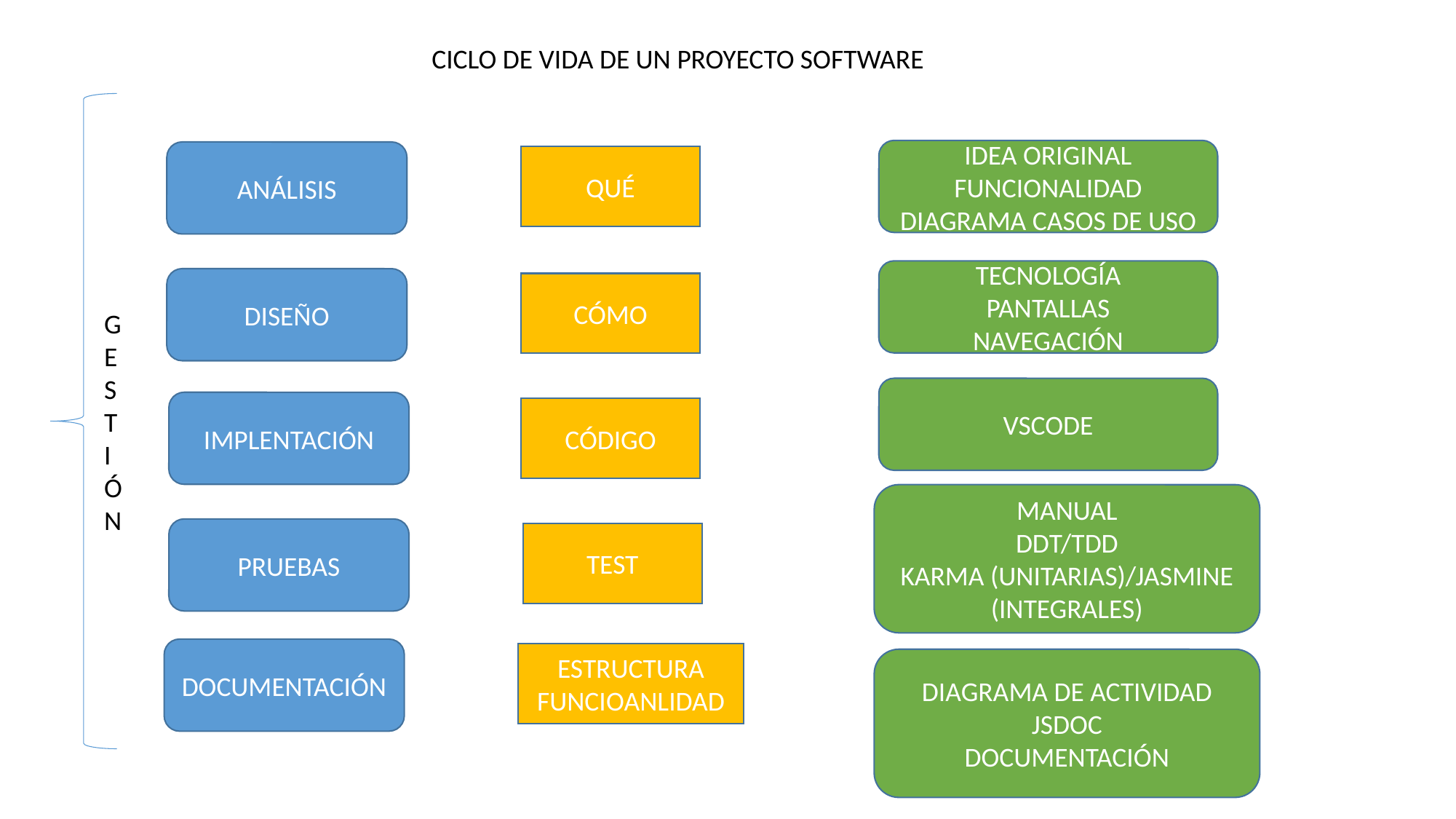

CICLO DE VIDA DE UN PROYECTO SOFTWARE
GESTIÓN
IDEA ORIGINAL
FUNCIONALIDAD
DIAGRAMA CASOS DE USO
ANÁLISIS
QUÉ
TECNOLOGÍA
PANTALLAS
NAVEGACIÓN
DISEÑO
CÓMO
VSCODE
IMPLENTACIÓN
CÓDIGO
MANUAL
DDT/TDD
KARMA (UNITARIAS)/JASMINE (INTEGRALES)
PRUEBAS
TEST
DOCUMENTACIÓN
ESTRUCTURA
FUNCIOANLIDAD
DIAGRAMA DE ACTIVIDAD
JSDOC
DOCUMENTACIÓN